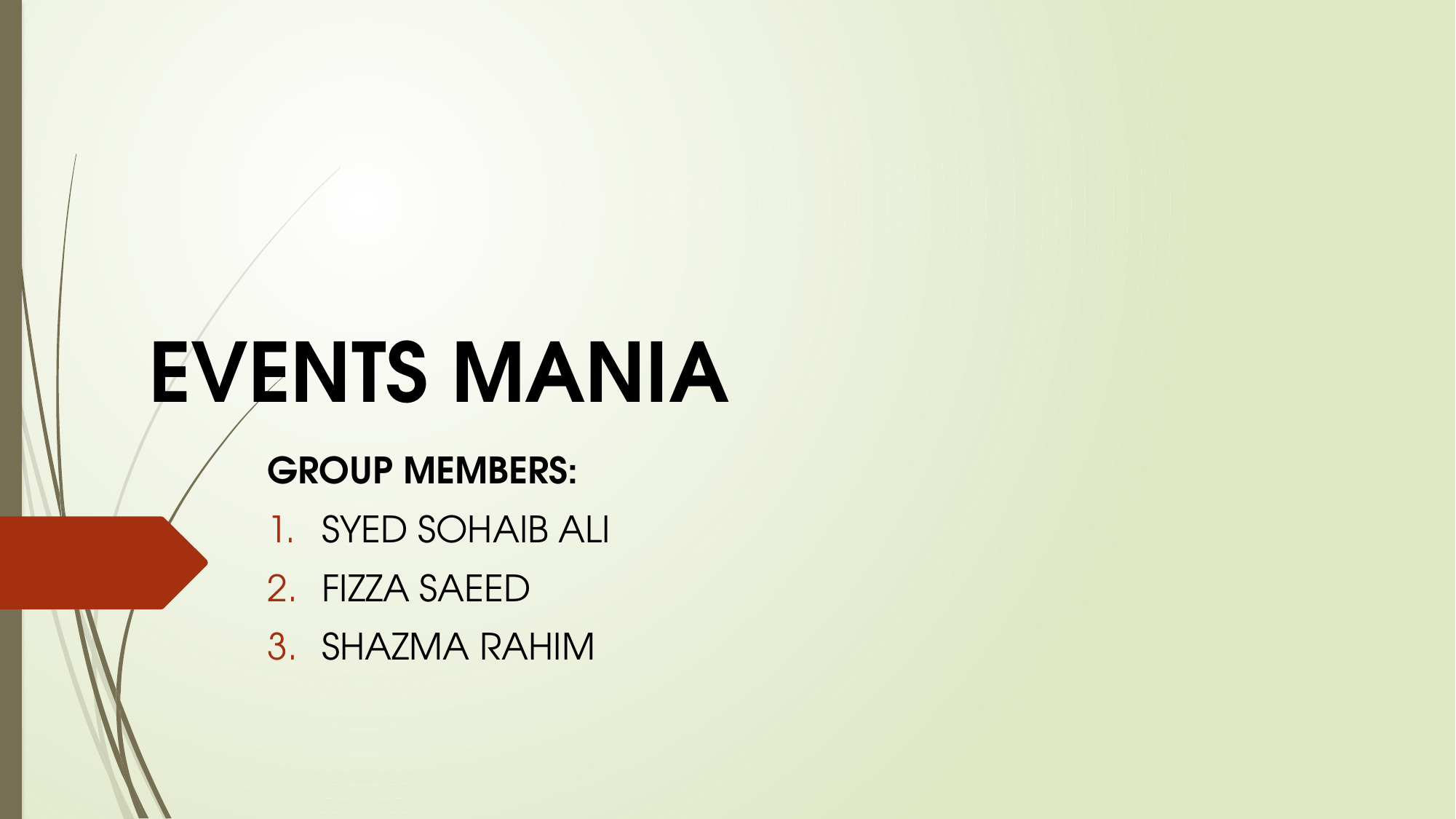

# EVENTS MANIA
GROUP MEMBERS:
SYED SOHAIB ALI
FIZZA SAEED
SHAZMA RAHIM